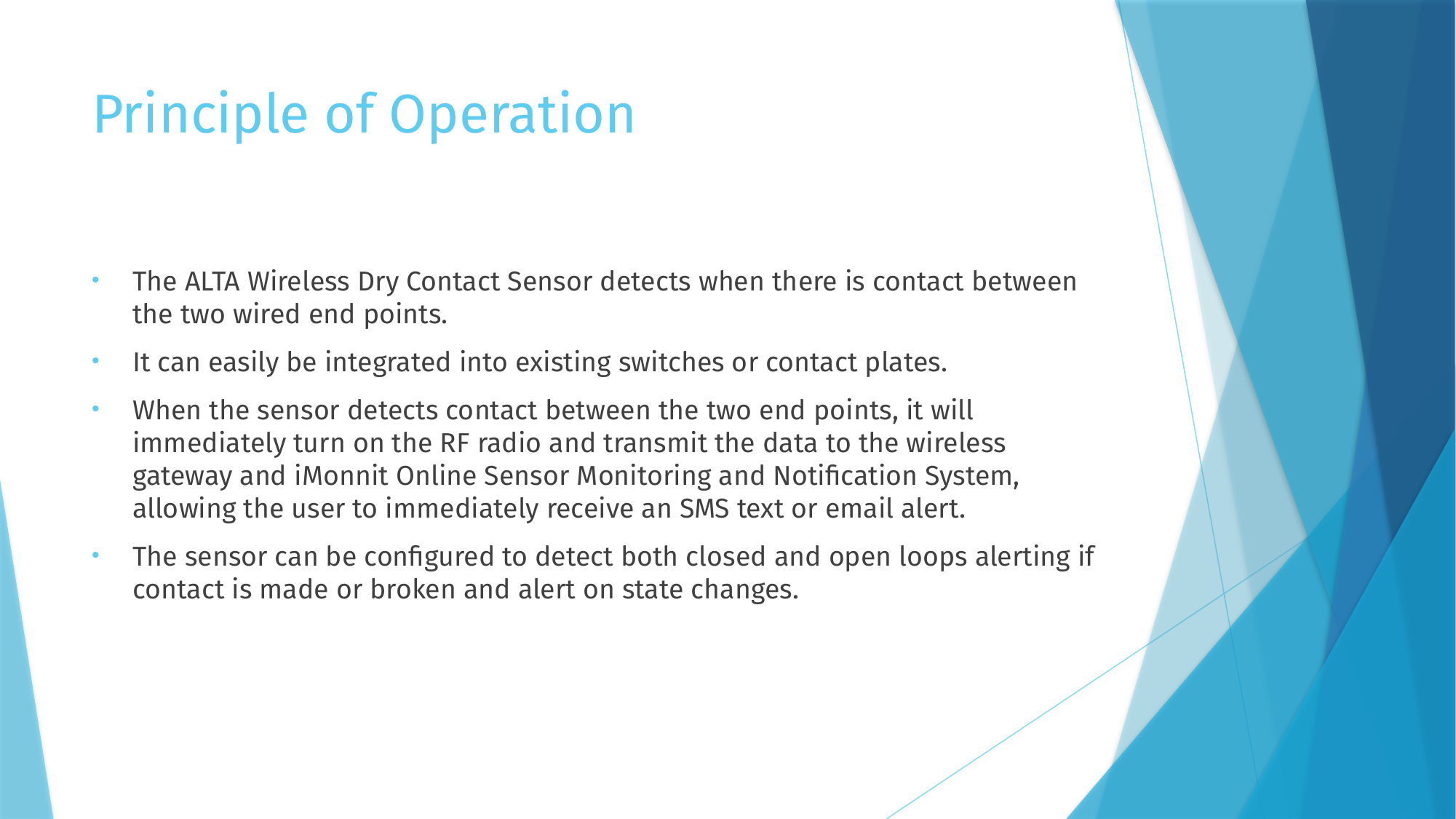

# Principle of Operation
The ALTA Wireless Dry Contact Sensor detects when there is contact between the two wired end points.
It can easily be integrated into existing switches or contact plates.
When the sensor detects contact between the two end points, it will immediately turn on the RF radio and transmit the data to the wireless gateway and iMonnit Online Sensor Monitoring and Notification System, allowing the user to immediately receive an SMS text or email alert.
The sensor can be configured to detect both closed and open loops alerting if contact is made or broken and alert on state changes.